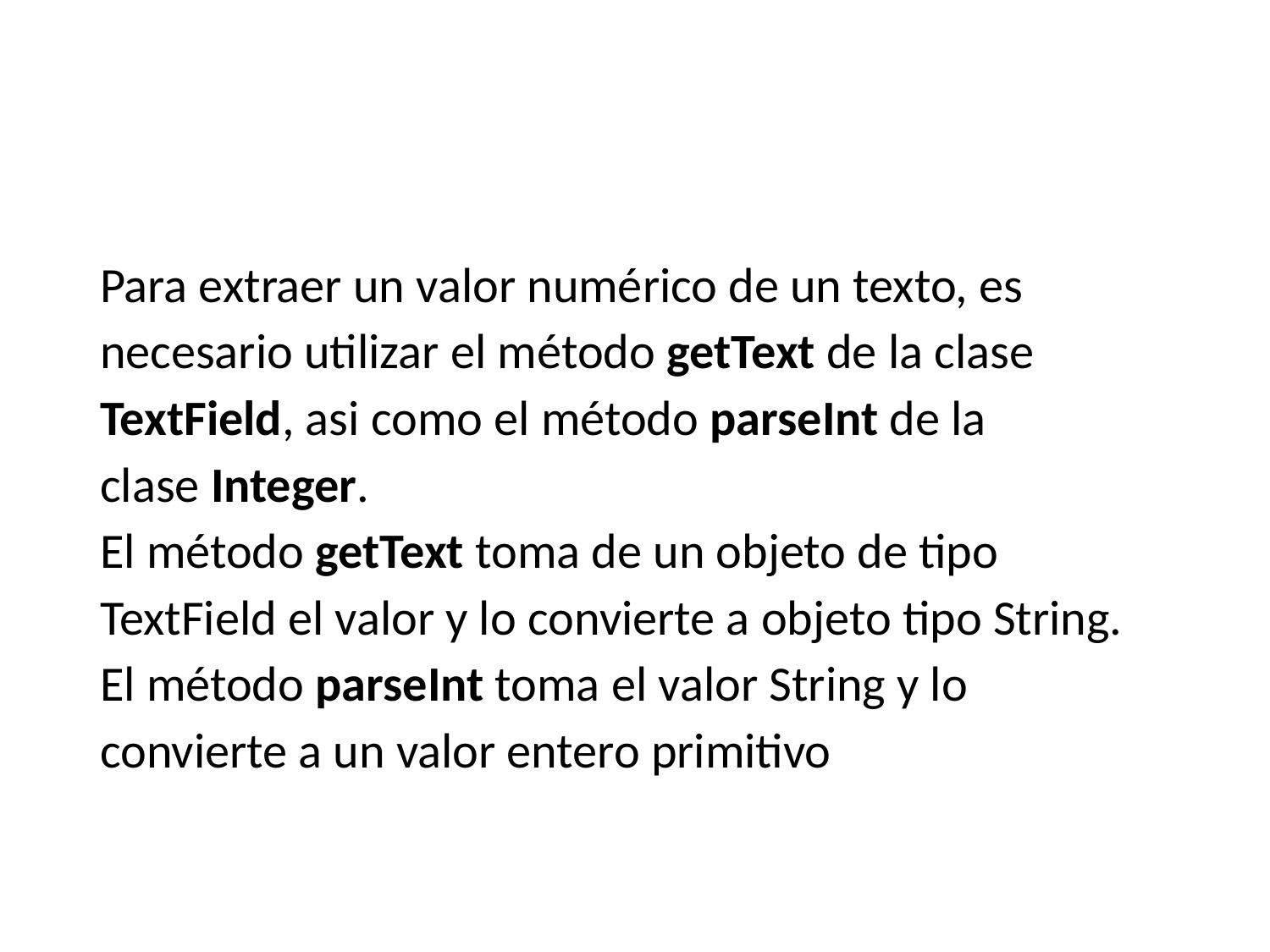

#
Para extraer un valor numérico de un texto, es
necesario utilizar el método getText de la clase
TextField, asi como el método parseInt de la
clase Integer.
El método getText toma de un objeto de tipo
TextField el valor y lo convierte a objeto tipo String.
El método parseInt toma el valor String y lo
convierte a un valor entero primitivo